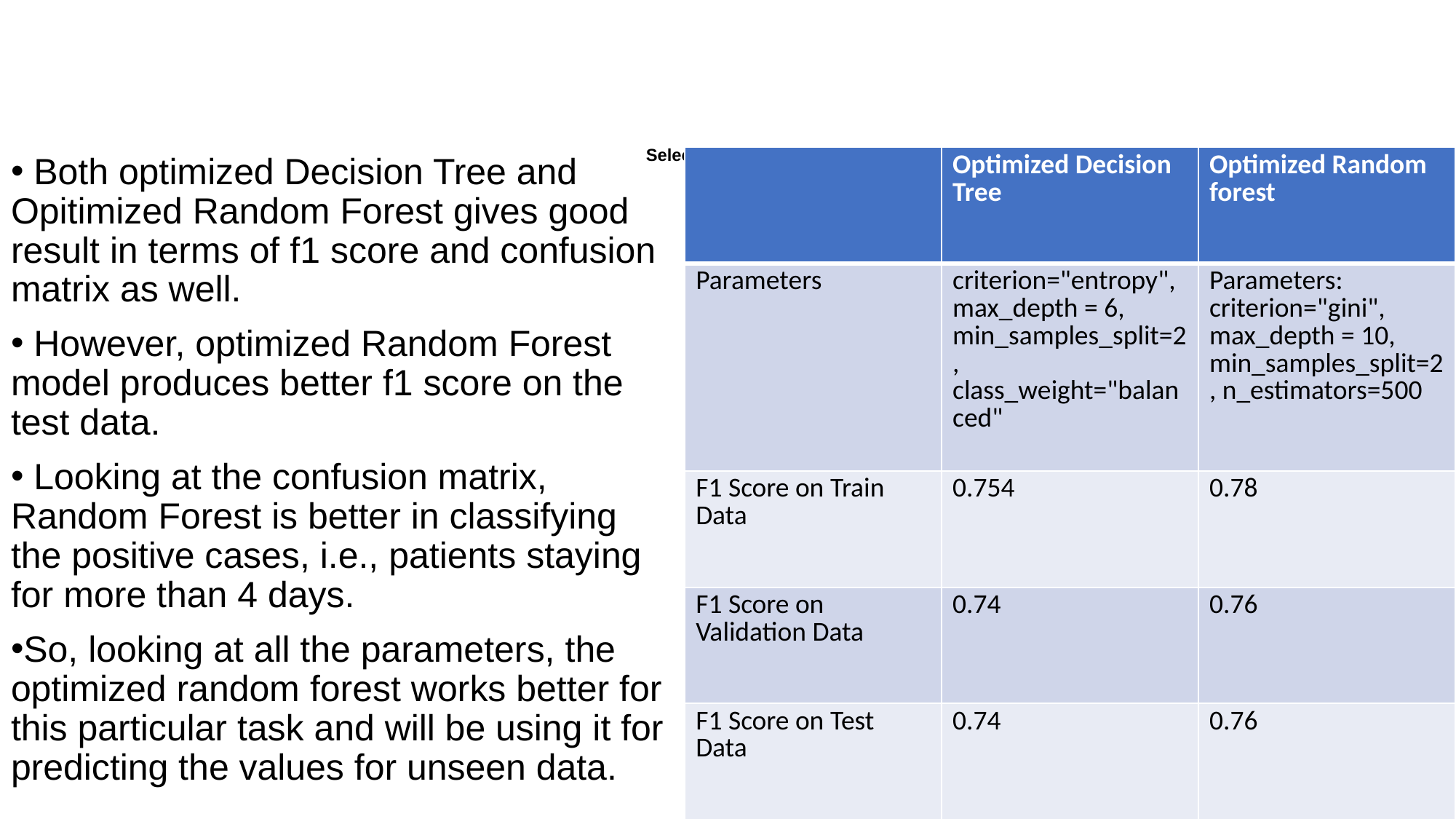

# Selecting the model
|  | Optimized Decision Tree | Optimized Random forest |
| --- | --- | --- |
| Parameters | criterion="entropy", max\_depth = 6, min\_samples\_split=2, class\_weight="balanced" | Parameters: criterion="gini", max\_depth = 10, min\_samples\_split=2, n\_estimators=500 |
| F1 Score on Train Data | 0.754 | 0.78 |
| F1 Score on Validation Data | 0.74 | 0.76 |
| F1 Score on Test Data | 0.74 | 0.76 |
 Both optimized Decision Tree and Opitimized Random Forest gives good result in terms of f1 score and confusion matrix as well.
 However, optimized Random Forest model produces better f1 score on the test data.
 Looking at the confusion matrix, Random Forest is better in classifying the positive cases, i.e., patients staying for more than 4 days.
So, looking at all the parameters, the optimized random forest works better for this particular task and will be using it for predicting the values for unseen data.